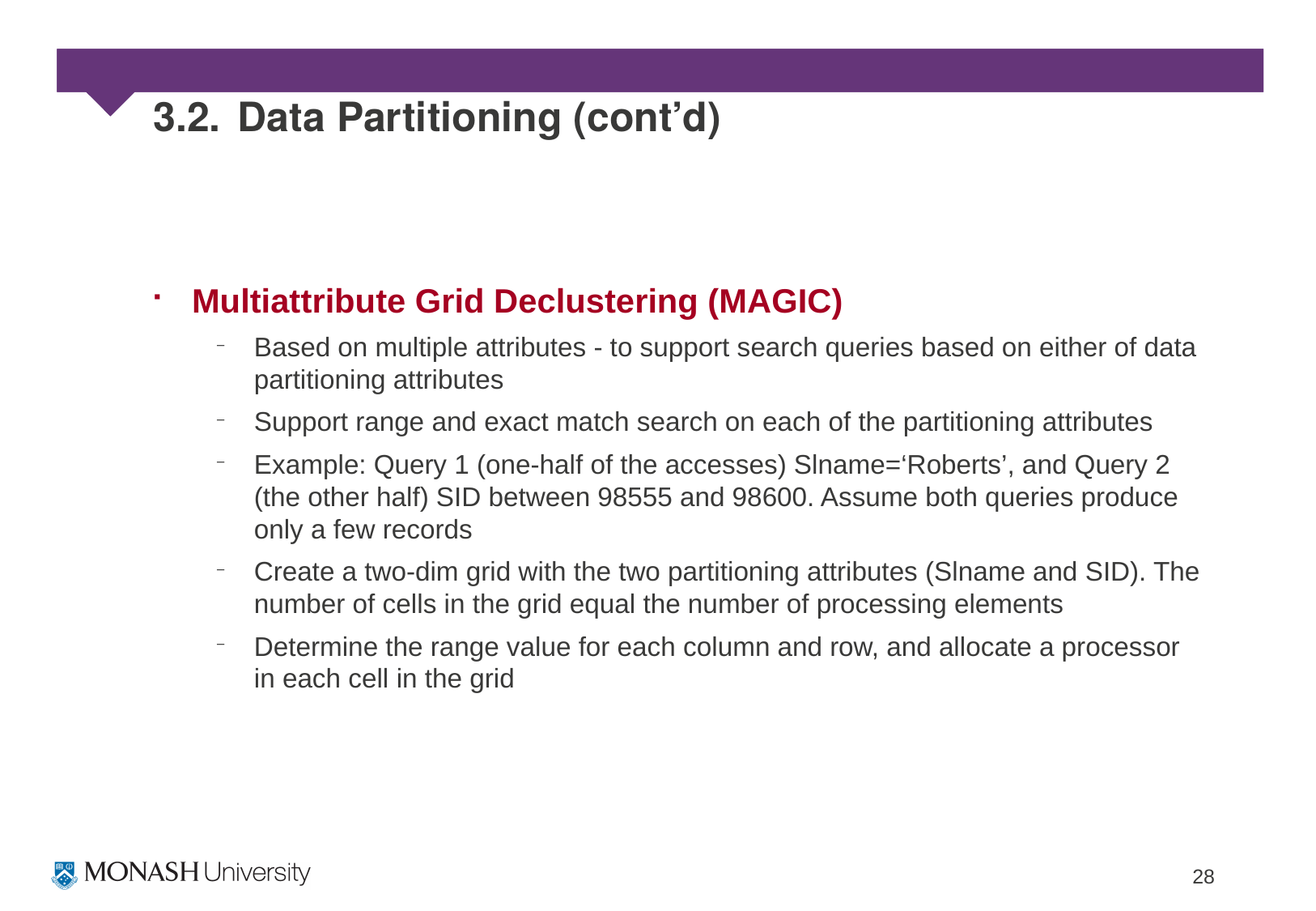

# 3.2. Data Partitioning (cont’d)
Multiattribute Grid Declustering (MAGIC)
Based on multiple attributes - to support search queries based on either of data partitioning attributes
Support range and exact match search on each of the partitioning attributes
Example: Query 1 (one-half of the accesses) Slname=‘Roberts’, and Query 2 (the other half) SID between 98555 and 98600. Assume both queries produce only a few records
Create a two-dim grid with the two partitioning attributes (Slname and SID). The number of cells in the grid equal the number of processing elements
Determine the range value for each column and row, and allocate a processor in each cell in the grid